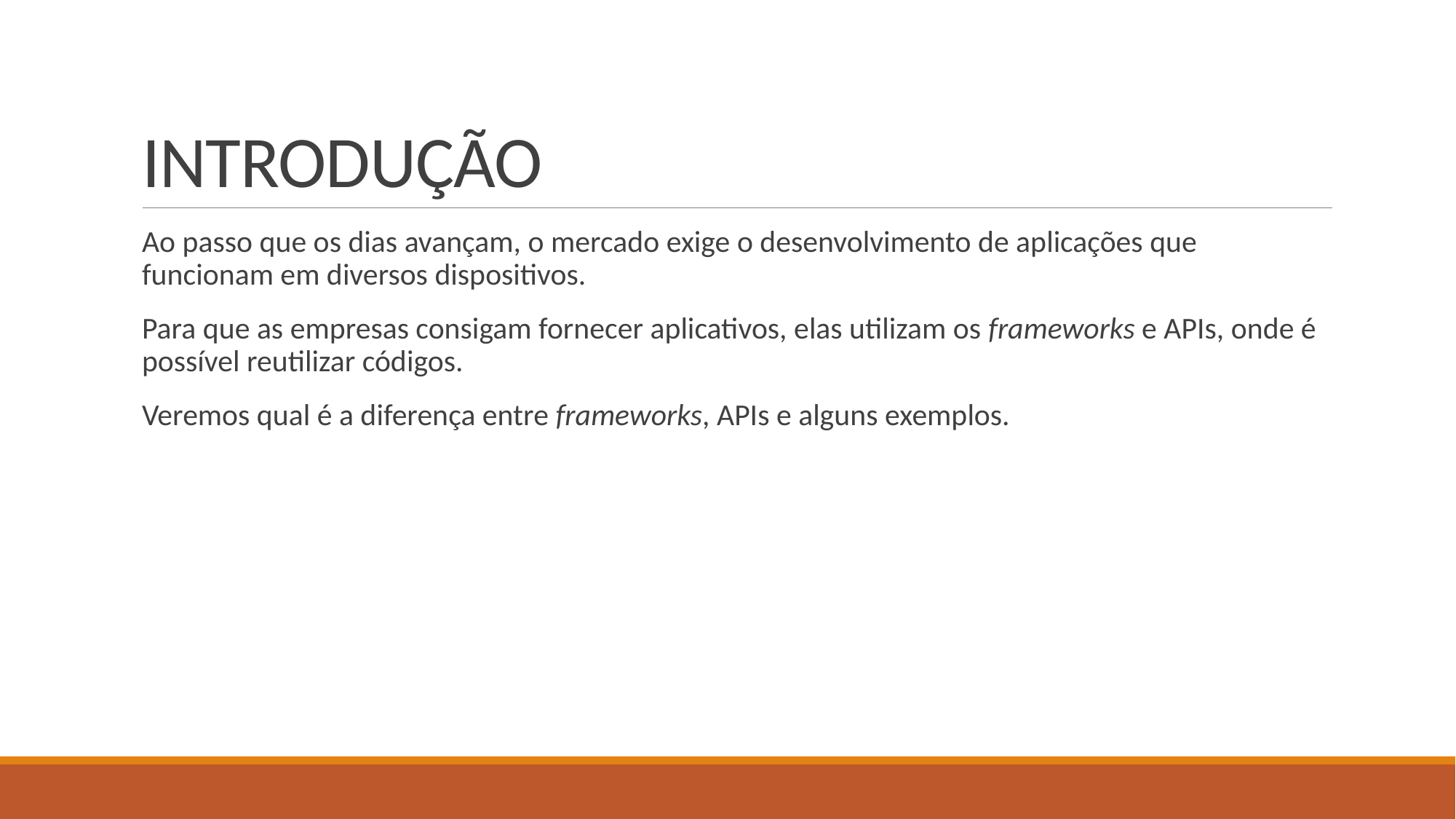

# INTRODUÇÃO
Ao passo que os dias avançam, o mercado exige o desenvolvimento de aplicações que funcionam em diversos dispositivos.
Para que as empresas consigam fornecer aplicativos, elas utilizam os frameworks e APIs, onde é possível reutilizar códigos.
Veremos qual é a diferença entre frameworks, APIs e alguns exemplos.